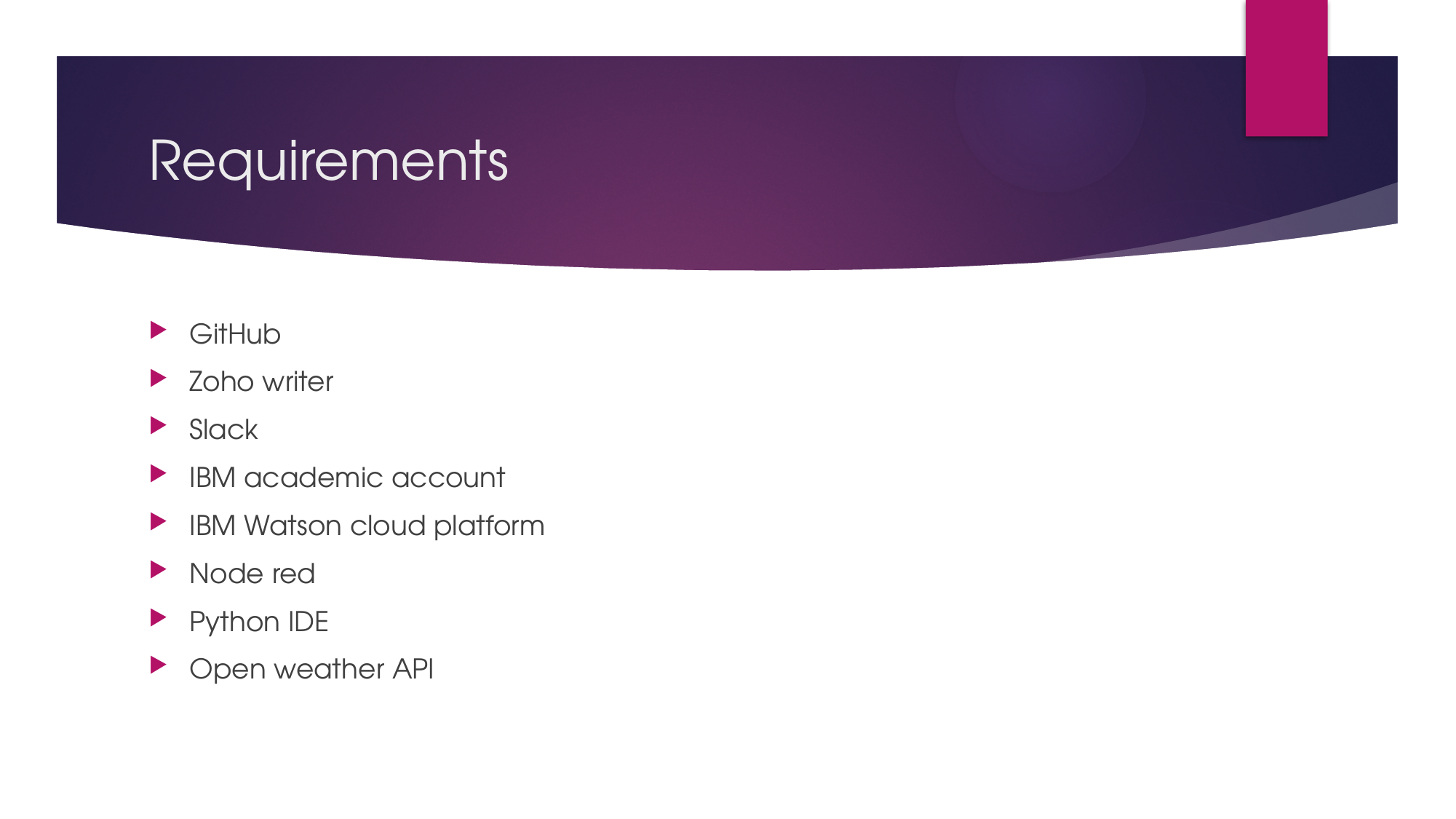

# Requirements
GitHub
Zoho writer
Slack
IBM academic account
IBM Watson cloud platform
Node red
Python IDE
Open weather API